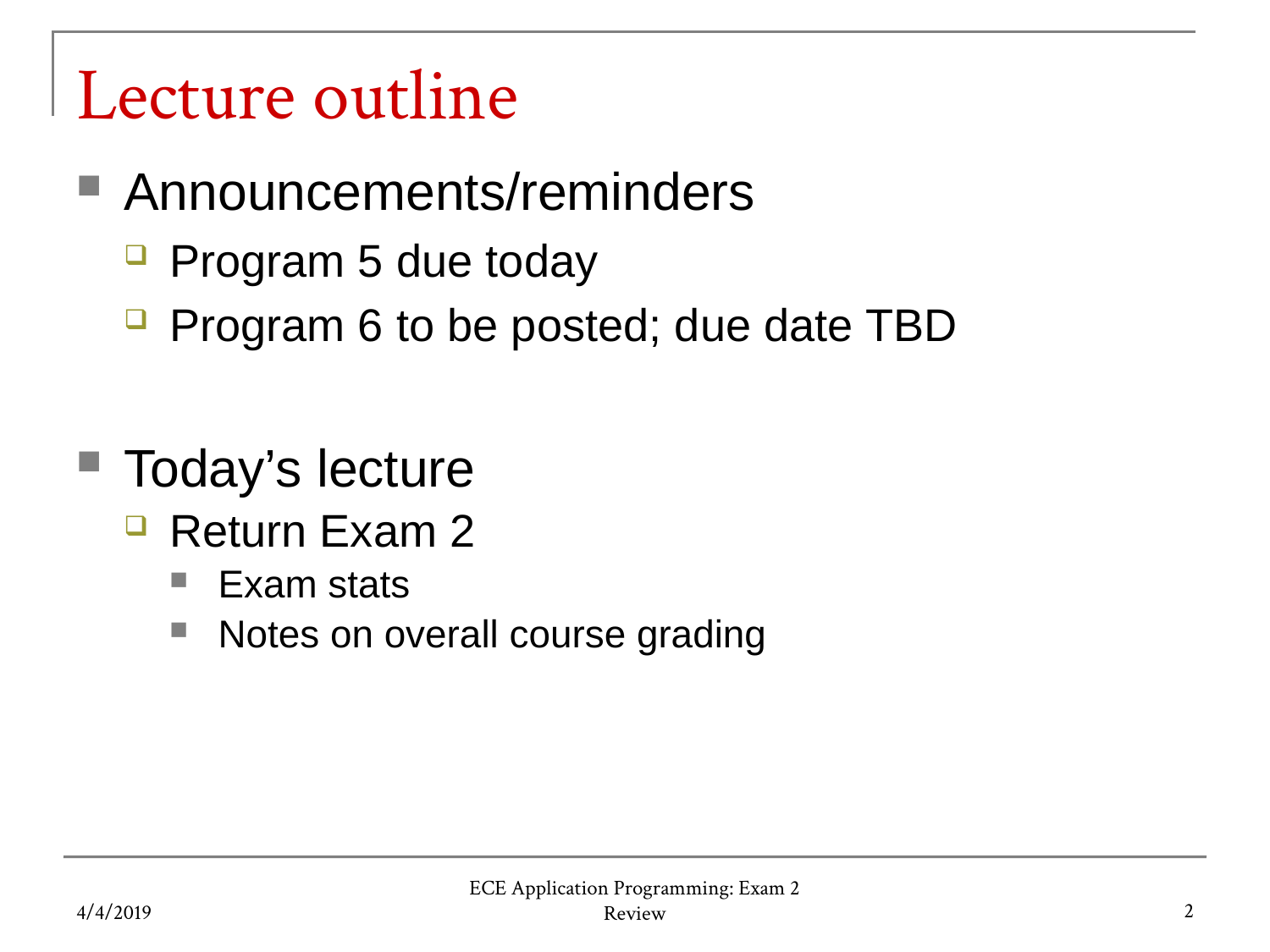

# Lecture outline
Announcements/reminders
Program 5 due today
Program 6 to be posted; due date TBD

Today’s lecture
Return Exam 2
Exam stats
Notes on overall course grading
4/4/2019
2
ECE Application Programming: Exam 2 Review